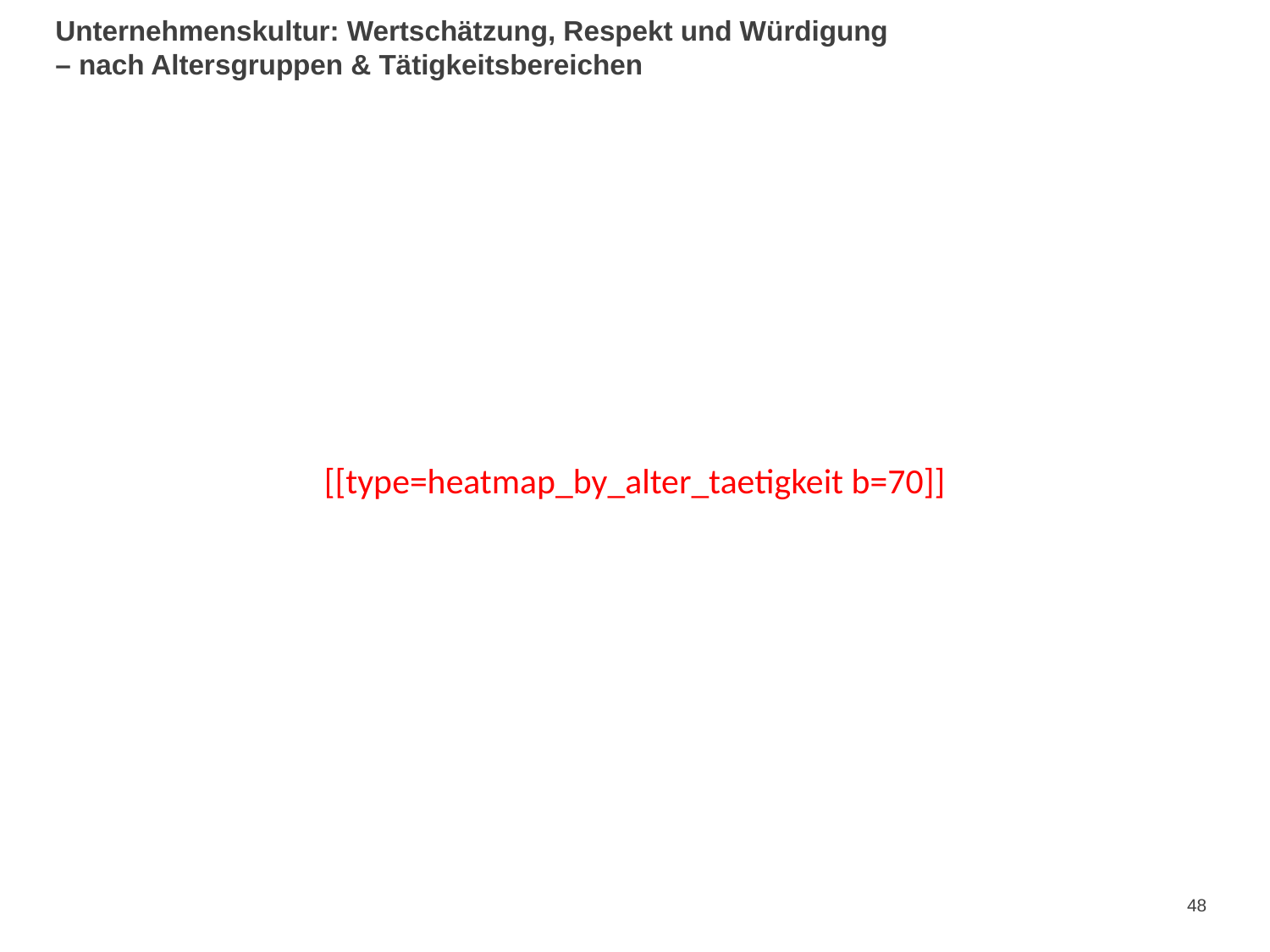

# Unternehmenskultur: Wertschätzung, Respekt und Würdigung – nach Altersgruppen & Tätigkeitsbereichen
[[type=heatmap_by_alter_taetigkeit b=70]]
48